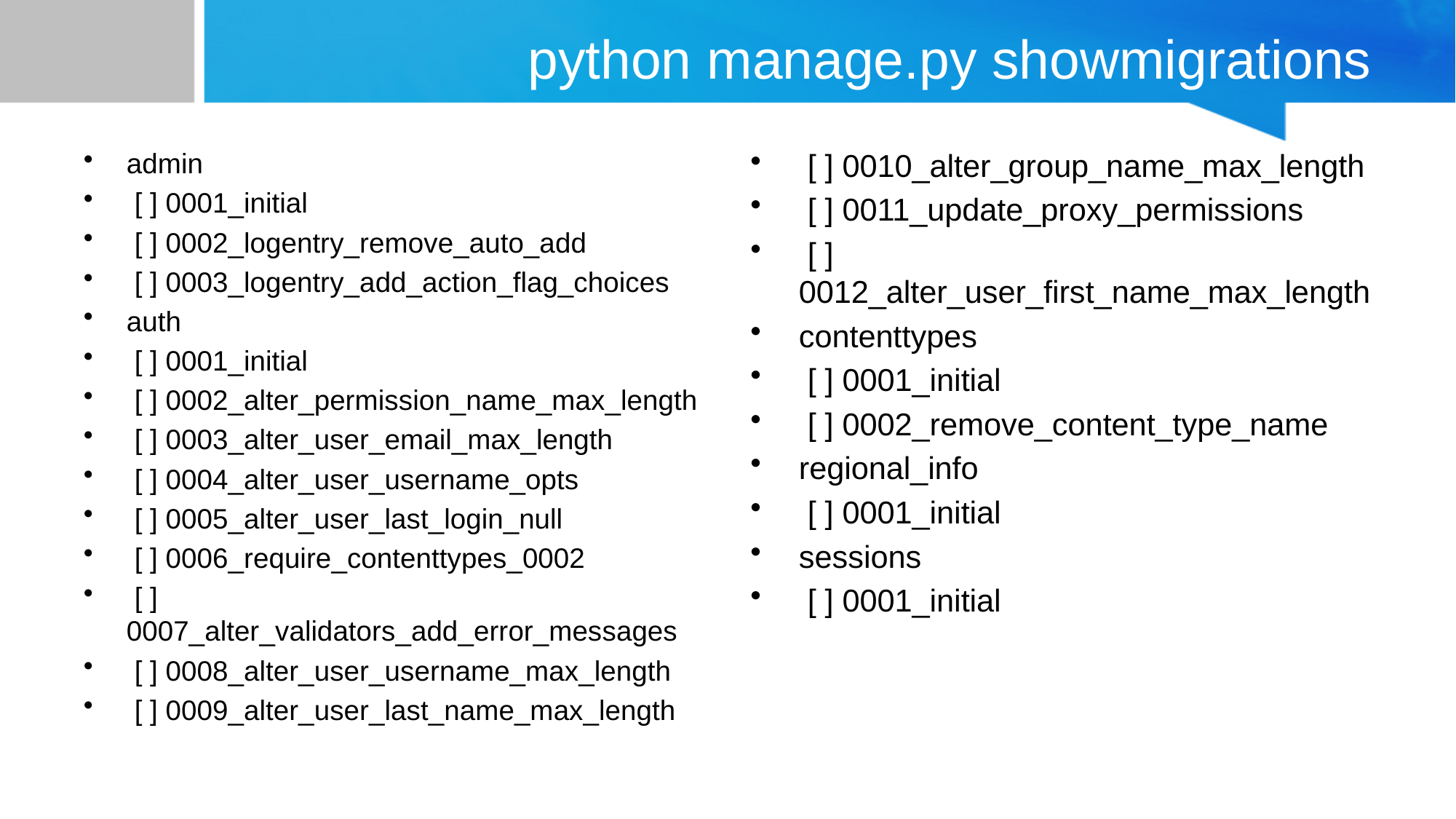

# python manage.py showmigrations
admin
 [ ] 0001_initial
 [ ] 0002_logentry_remove_auto_add
 [ ] 0003_logentry_add_action_flag_choices
auth
 [ ] 0001_initial
 [ ] 0002_alter_permission_name_max_length
 [ ] 0003_alter_user_email_max_length
 [ ] 0004_alter_user_username_opts
 [ ] 0005_alter_user_last_login_null
 [ ] 0006_require_contenttypes_0002
 [ ] 0007_alter_validators_add_error_messages
 [ ] 0008_alter_user_username_max_length
 [ ] 0009_alter_user_last_name_max_length

 [ ] 0010_alter_group_name_max_length
 [ ] 0011_update_proxy_permissions
 [ ] 0012_alter_user_first_name_max_length
contenttypes
 [ ] 0001_initial
 [ ] 0002_remove_content_type_name
regional_info
 [ ] 0001_initial
sessions
 [ ] 0001_initial